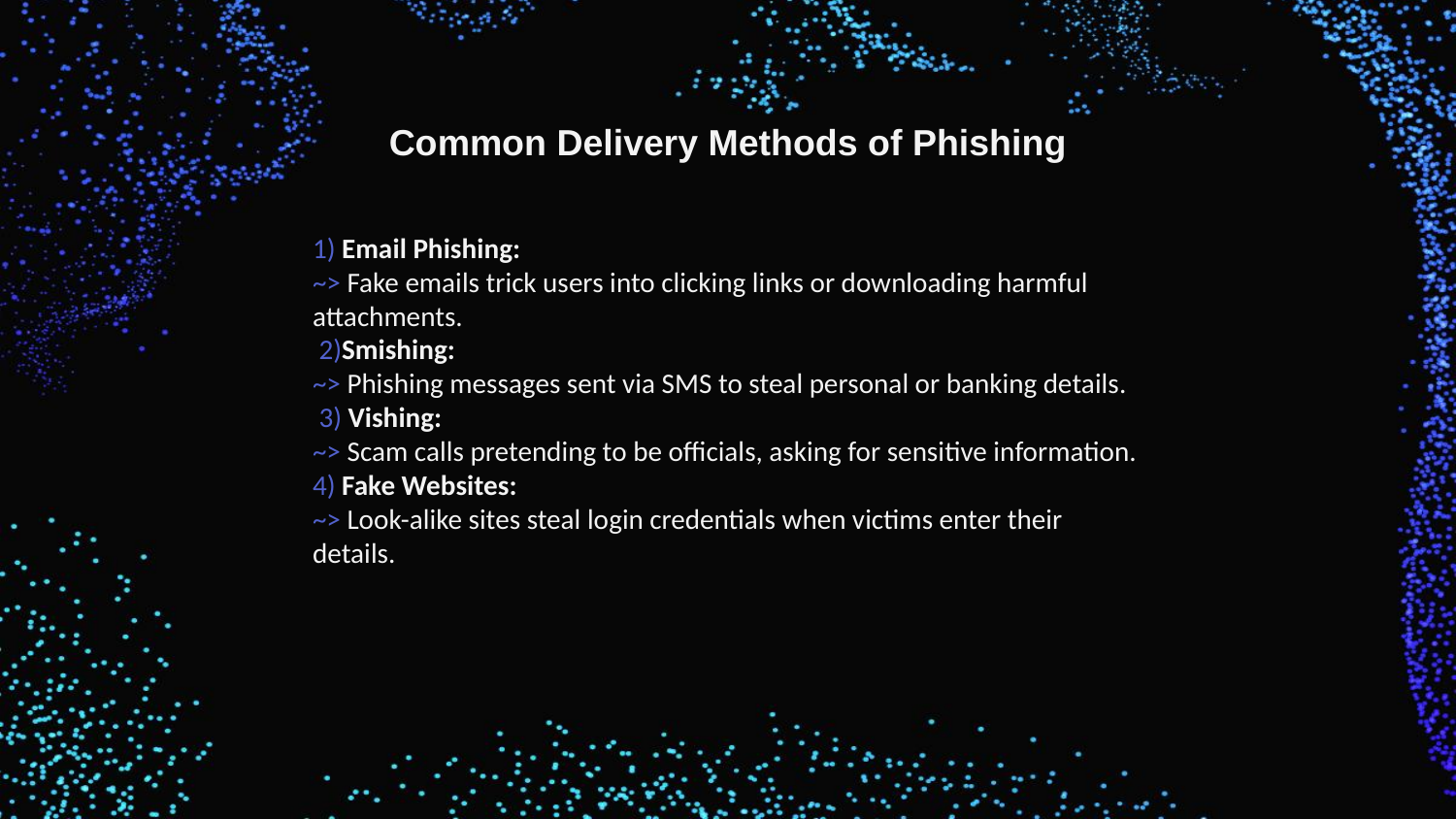

# Common Delivery Methods of Phishing
1) Email Phishing:
~> Fake emails trick users into clicking links or downloading harmful attachments.
 2)Smishing:
~> Phishing messages sent via SMS to steal personal or banking details.
 3) Vishing:
~> Scam calls pretending to be officials, asking for sensitive information.
4) Fake Websites:
~> Look-alike sites steal login credentials when victims enter their details.